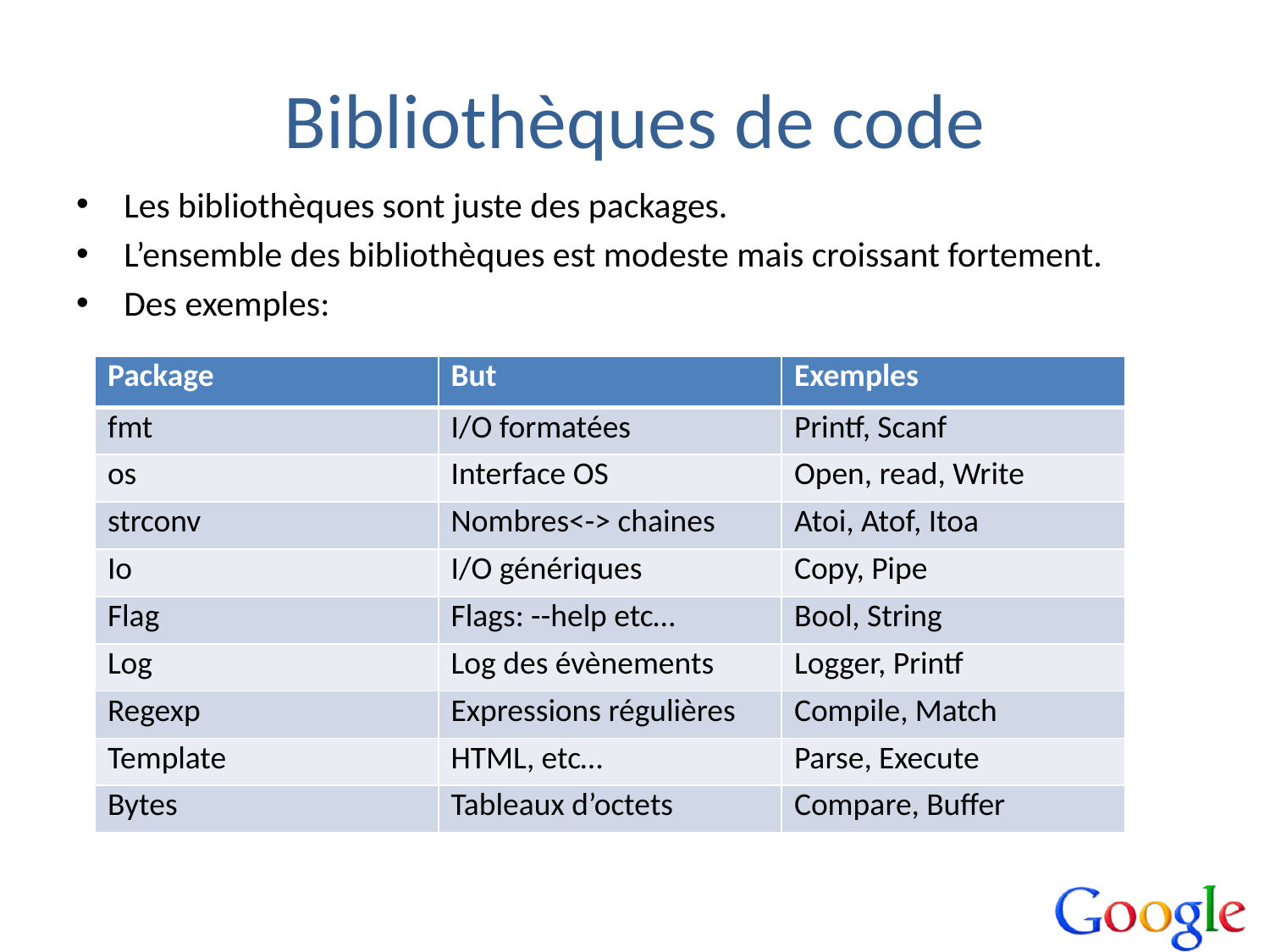

# Bibliothèques de code
Les bibliothèques sont juste des packages.
L’ensemble des bibliothèques est modeste mais croissant fortement.
Des exemples:

| Package | But | Exemples |
| --- | --- | --- |
| fmt | I/O formatées | Printf, Scanf |
| os | Interface OS | Open, read, Write |
| strconv | Nombres<-> chaines | Atoi, Atof, Itoa |
| Io | I/O génériques | Copy, Pipe |
| Flag | Flags: --help etc… | Bool, String |
| Log | Log des évènements | Logger, Printf |
| Regexp | Expressions régulières | Compile, Match |
| Template | HTML, etc… | Parse, Execute |
| Bytes | Tableaux d’octets | Compare, Buffer |